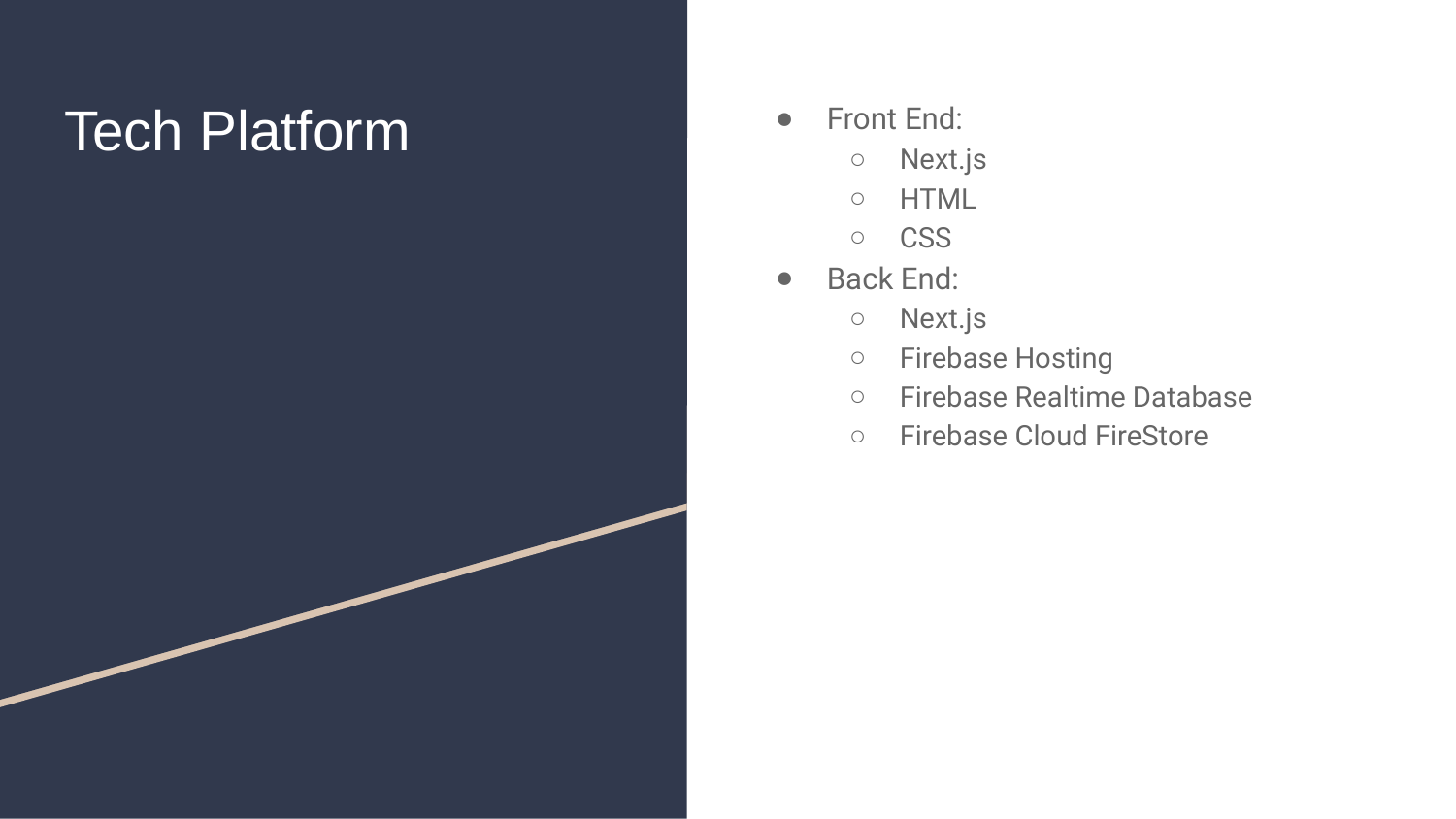

# Tech Platform
Front End:
Next.js
HTML
CSS
Back End:
Next.js
Firebase Hosting
Firebase Realtime Database
Firebase Cloud FireStore